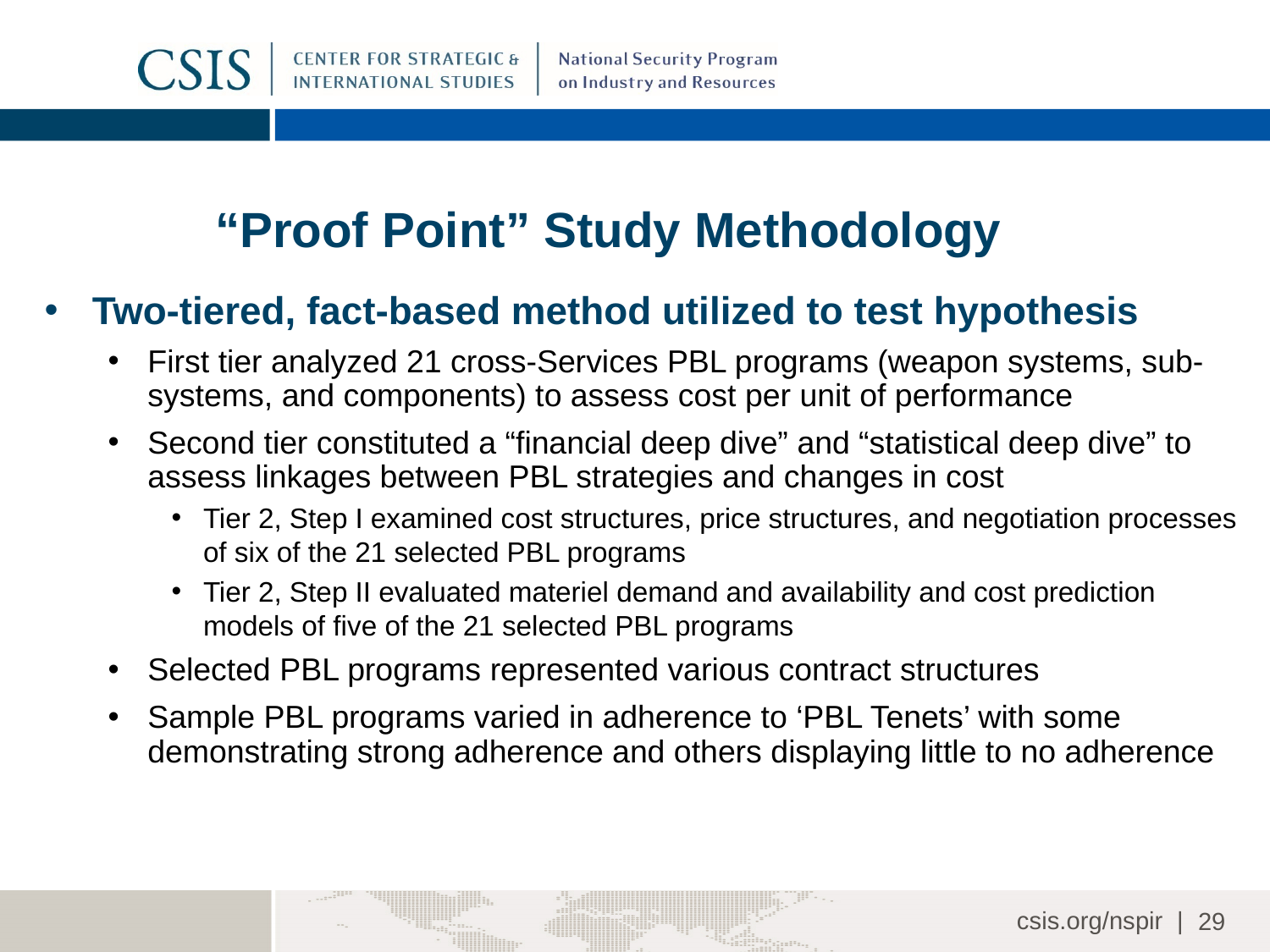

# “Proof Point” Study Methodology
Two-tiered, fact-based method utilized to test hypothesis
First tier analyzed 21 cross-Services PBL programs (weapon systems, sub-systems, and components) to assess cost per unit of performance
Second tier constituted a “financial deep dive” and “statistical deep dive” to assess linkages between PBL strategies and changes in cost
Tier 2, Step I examined cost structures, price structures, and negotiation processes of six of the 21 selected PBL programs
Tier 2, Step II evaluated materiel demand and availability and cost prediction models of five of the 21 selected PBL programs
Selected PBL programs represented various contract structures
Sample PBL programs varied in adherence to ‘PBL Tenets’ with some demonstrating strong adherence and others displaying little to no adherence
29